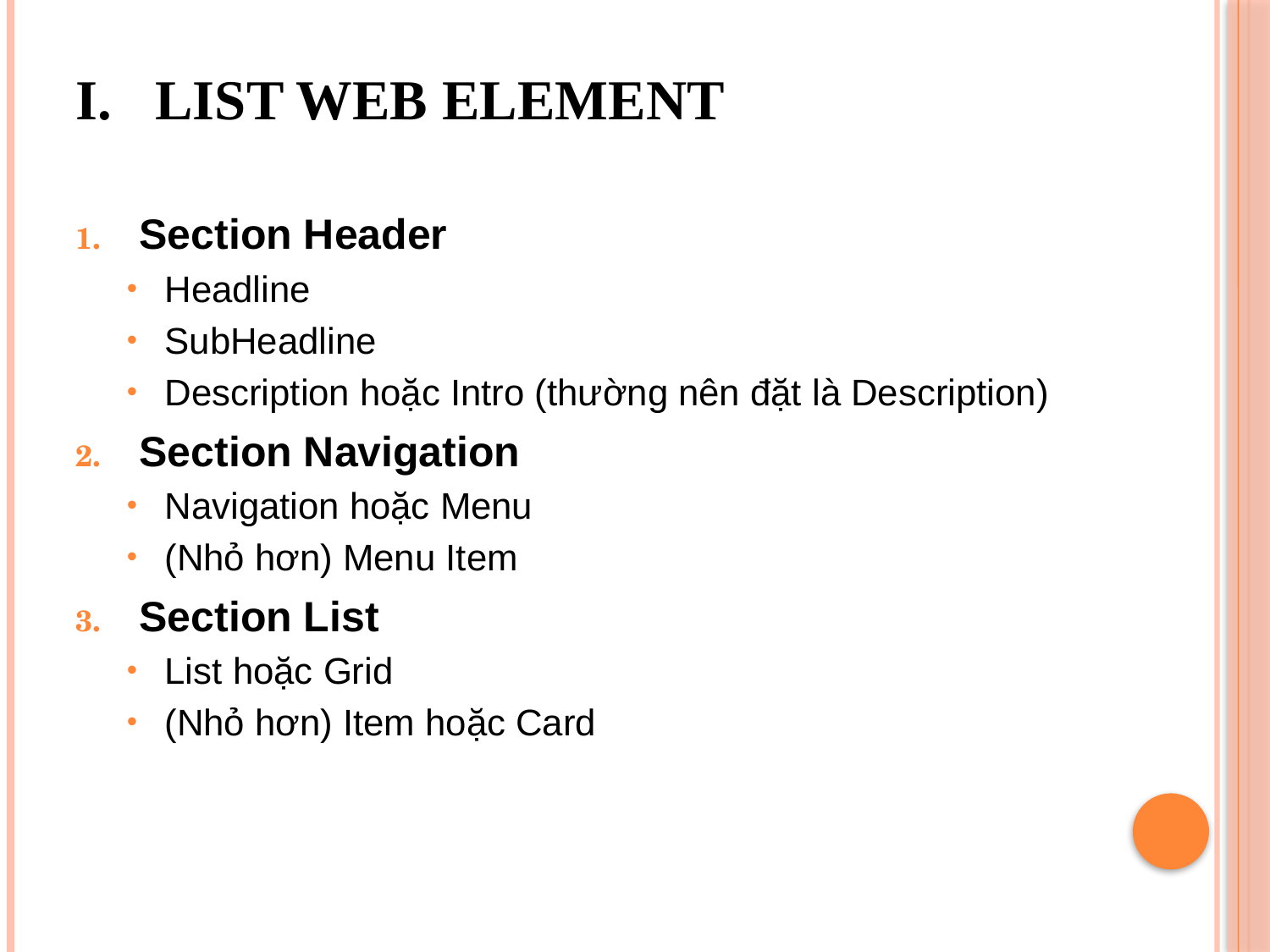

# list web element
Section Header
Headline
SubHeadline
Description hoặc Intro (thường nên đặt là Description)
Section Navigation
Navigation hoặc Menu
(Nhỏ hơn) Menu Item
Section List
List hoặc Grid
(Nhỏ hơn) Item hoặc Card